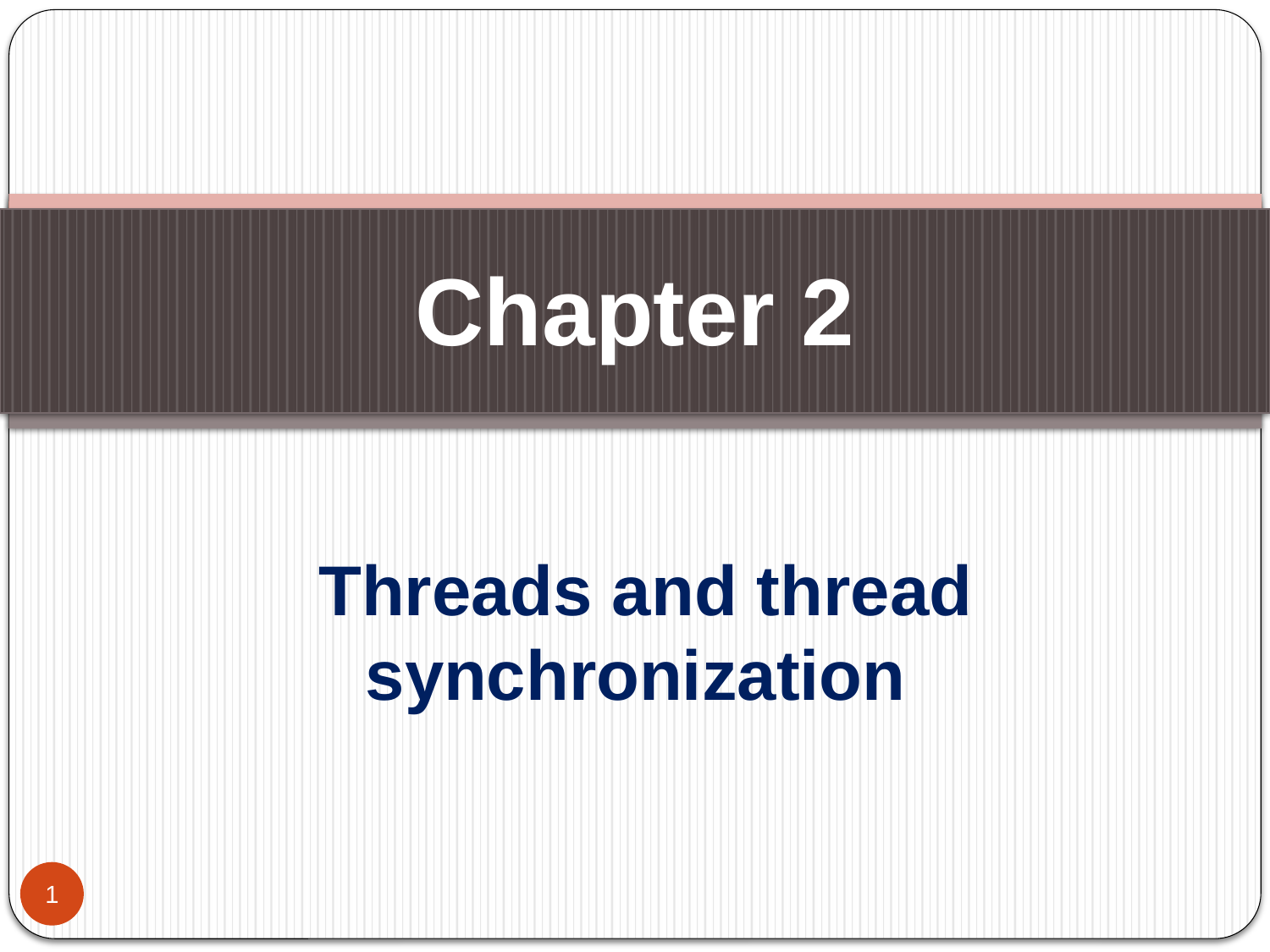

# Chapter 2

Threads and thread synchronization
1